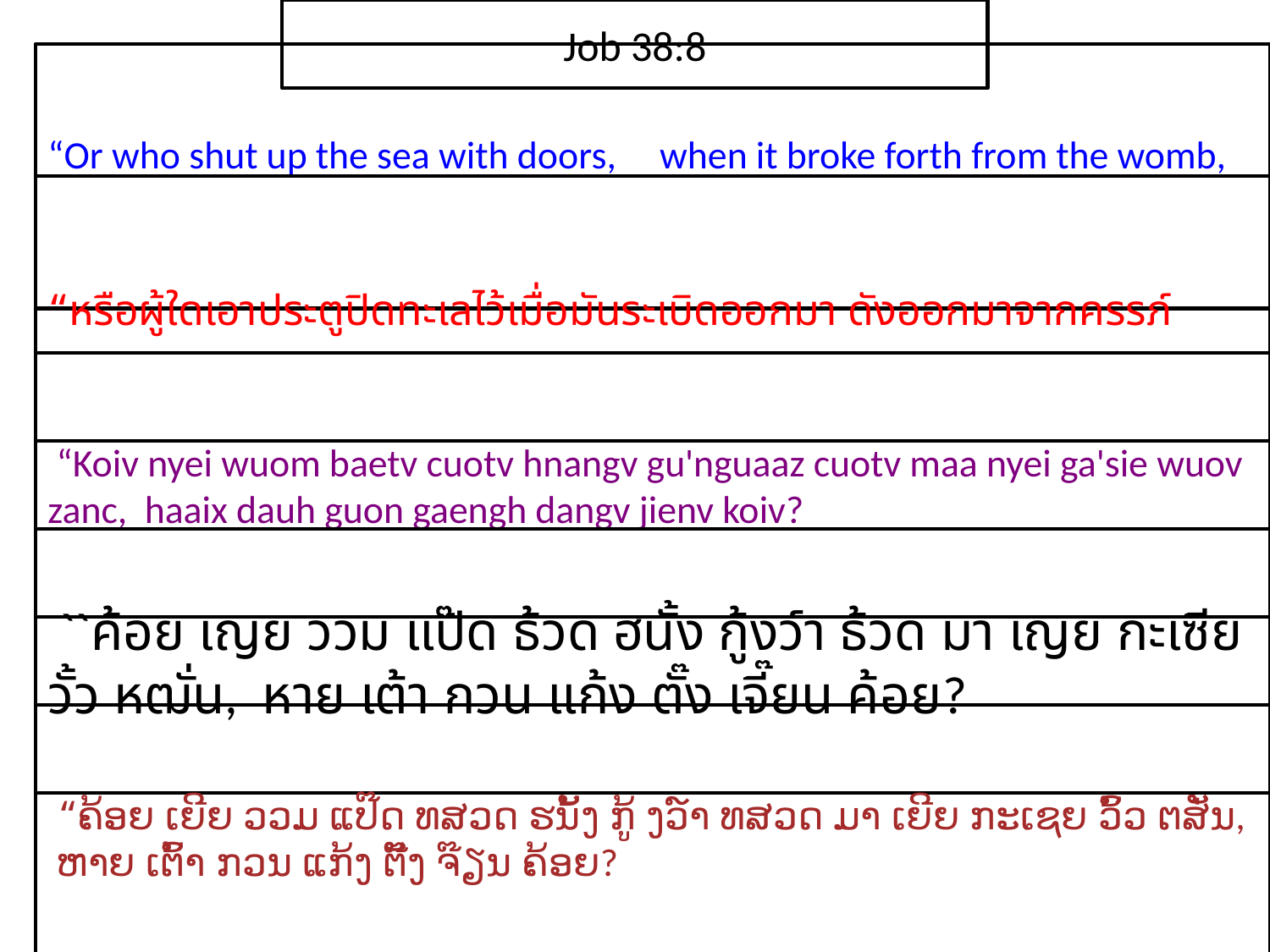

Job 38:8
“Or who shut up the sea with doors,     when it broke forth from the womb,
“หรือ​ผู้ใด​เอา​ประตู​ปิด​ทะเล​ไว้เมื่อ​มัน​ระเบิด​ออกมา ดัง​ออกมา​จาก​ครรภ์
 “Koiv nyei wuom baetv cuotv hnangv gu'nguaaz cuotv maa nyei ga'sie wuov zanc,  haaix dauh guon gaengh dangv jienv koiv?
 ``ค้อย เญย ววม แป๊ด ธ้วด ฮนั้ง กู้งว์า ธ้วด มา เญย กะเซีย วั้ว หฒั่น,  หาย เต้า กวน แก้ง ตั๊ง เจี๊ยน ค้อย?
 “ຄ້ອຍ ເຍີຍ ວວມ ແປ໊ດ ທສວດ ຮນັ້ງ ກູ້ ງວ໌າ ທສວດ ມາ ເຍີຍ ກະເຊຍ ວົ້ວ ຕສັ່ນ,   ຫາຍ ເຕົ້າ ກວນ ແກ້ງ ຕັ໊ງ ຈ໊ຽນ ຄ້ອຍ?